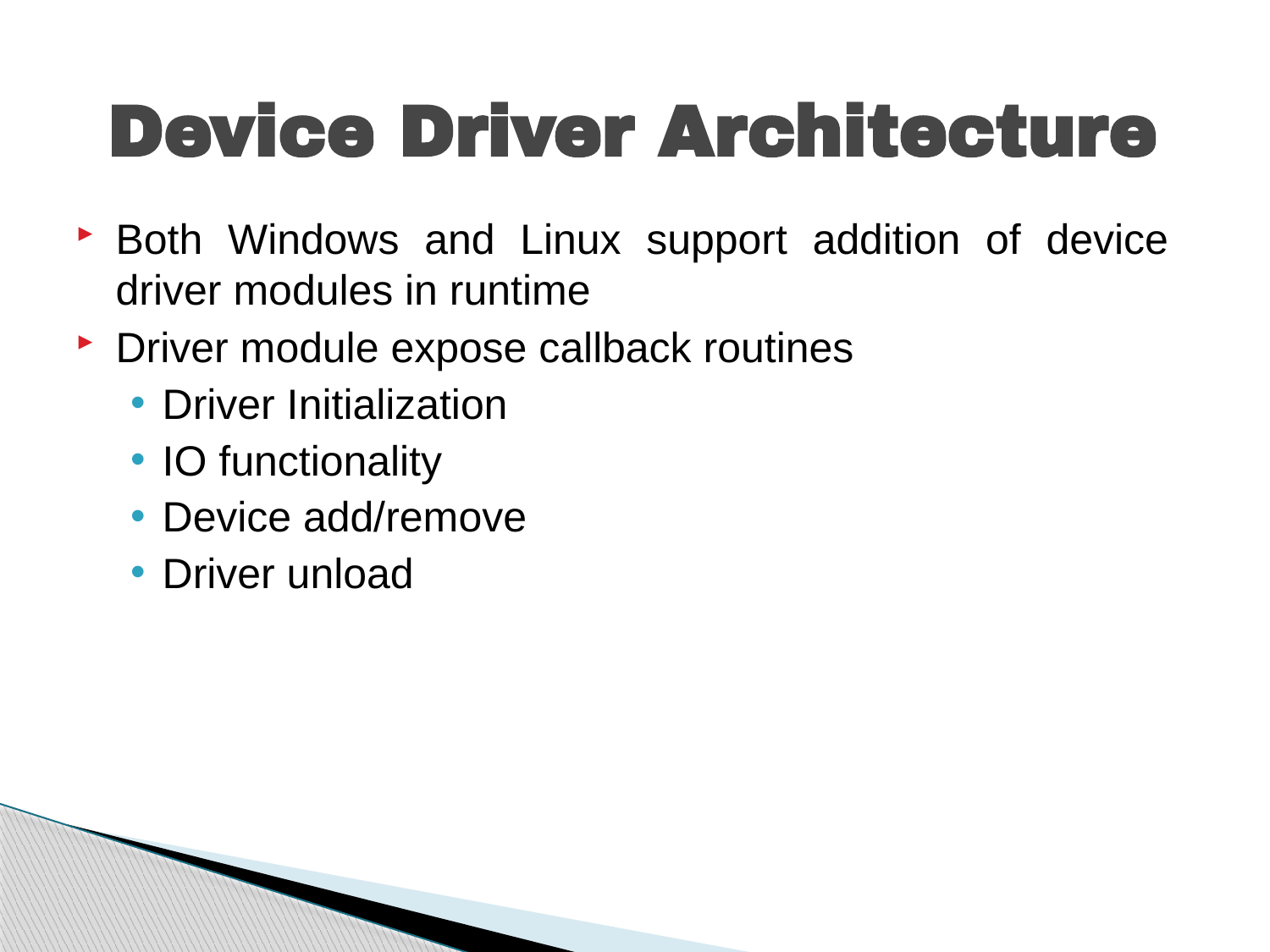

# Device Driver Architecture
Both Windows and Linux support addition of device  driver modules in runtime
Driver module expose callback routines
Driver Initialization
IO functionality
Device add/remove
Driver unload